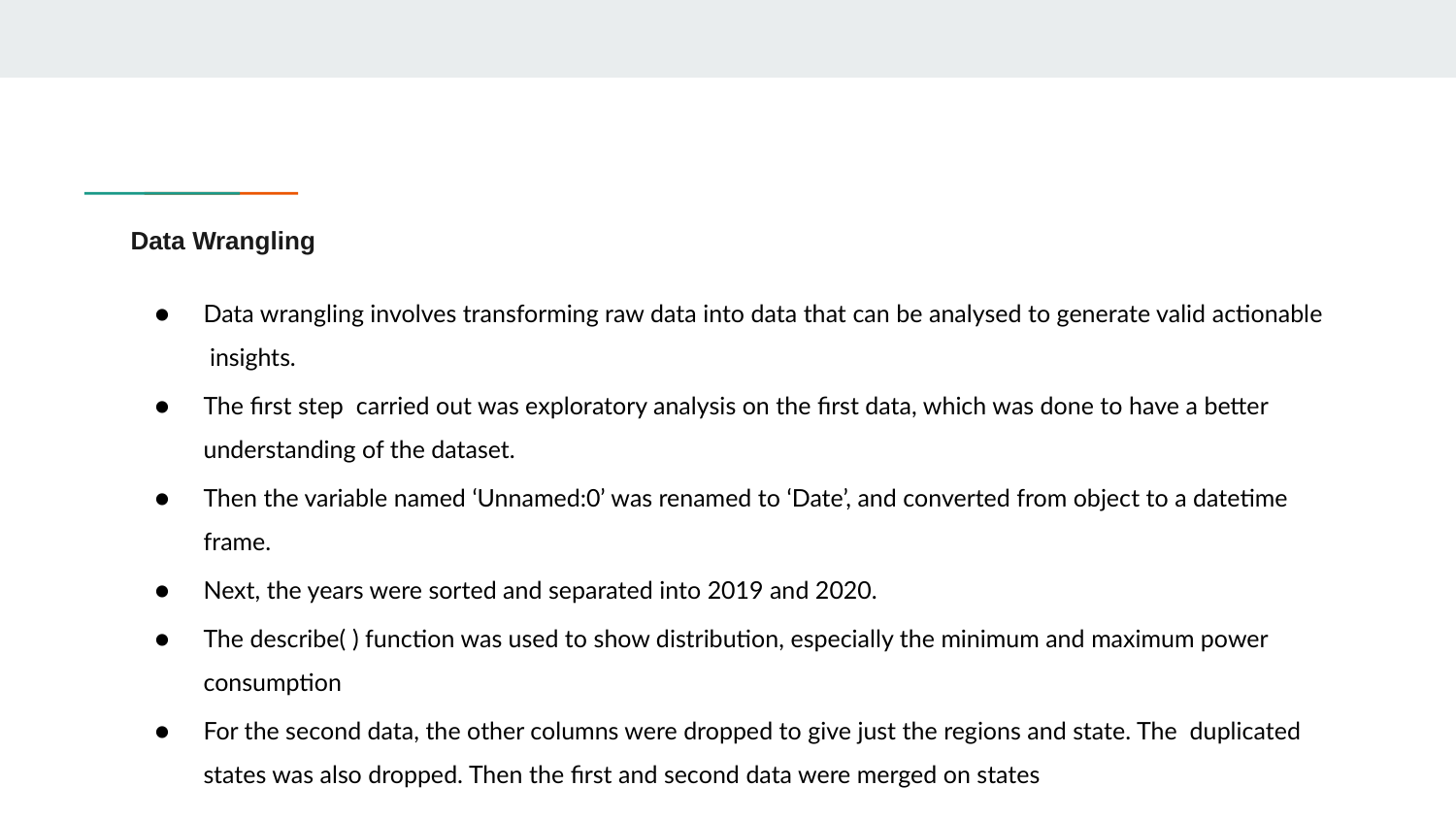

# Data Wrangling
Data wrangling involves transforming raw data into data that can be analysed to generate valid actionable  insights.
The first step  carried out was exploratory analysis on the first data, which was done to have a better understanding of the dataset.
Then the variable named ‘Unnamed:0’ was renamed to ‘Date’, and converted from object to a datetime frame.
Next, the years were sorted and separated into 2019 and 2020.
The describe( ) function was used to show distribution, especially the minimum and maximum power consumption
For the second data, the other columns were dropped to give just the regions and state. The  duplicated states was also dropped. Then the first and second data were merged on states